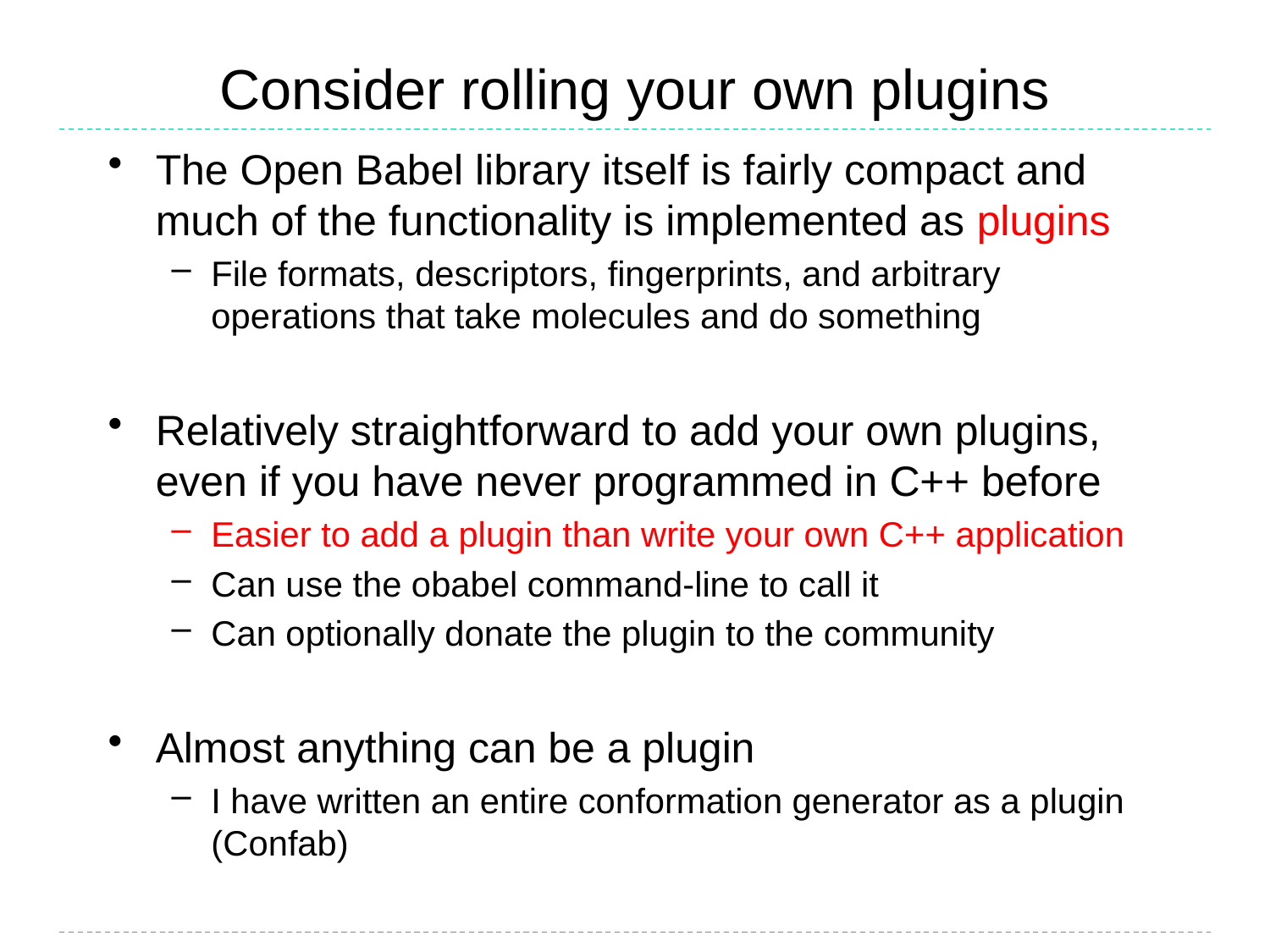

# Consider rolling your own plugins
The Open Babel library itself is fairly compact and much of the functionality is implemented as plugins
File formats, descriptors, fingerprints, and arbitrary operations that take molecules and do something

Relatively straightforward to add your own plugins, even if you have never programmed in C++ before
Easier to add a plugin than write your own C++ application
Can use the obabel command-line to call it
Can optionally donate the plugin to the community

Almost anything can be a plugin
I have written an entire conformation generator as a plugin (Confab)